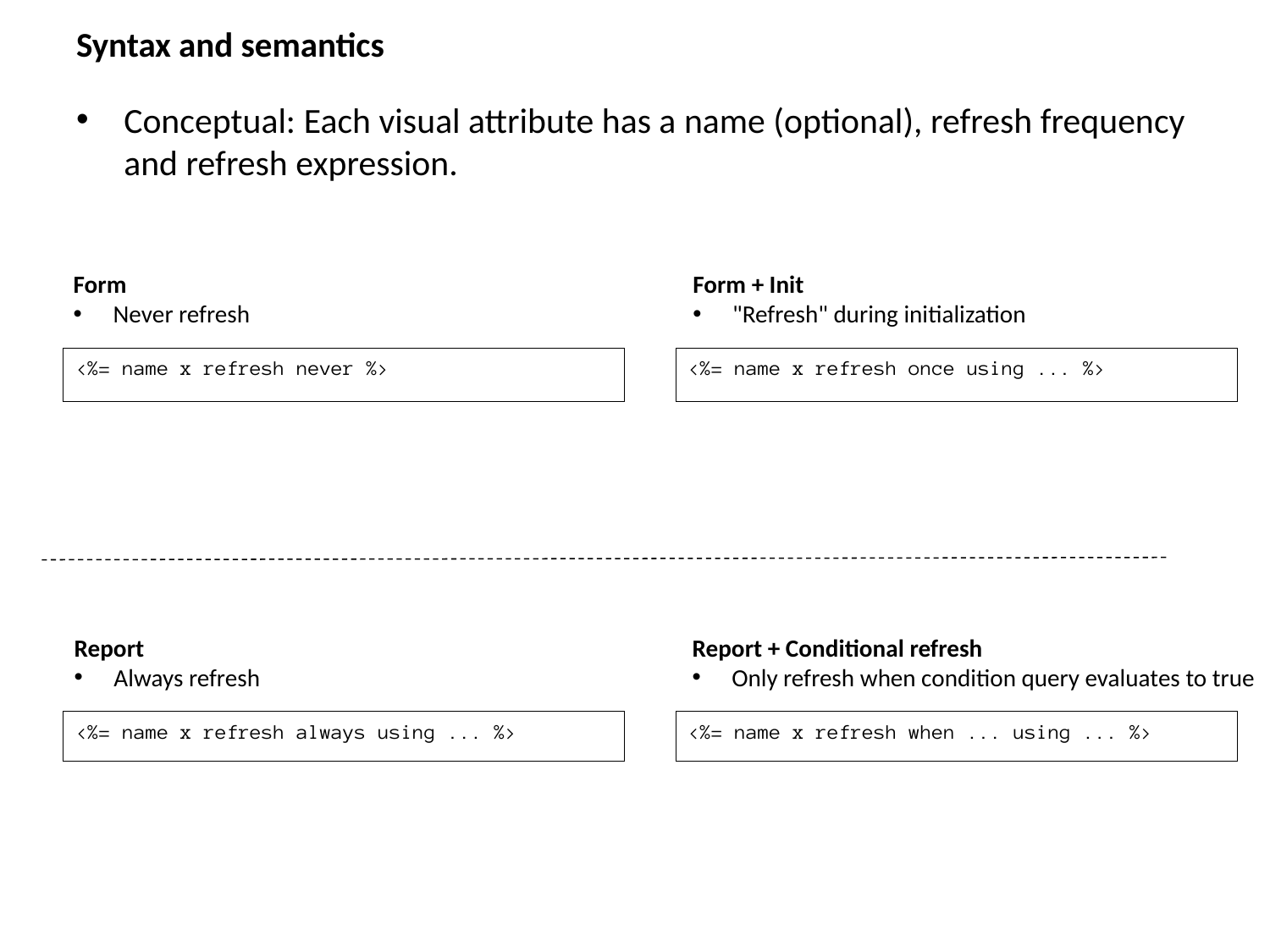

# Syntax and semantics
Conceptual: Each visual attribute has a name (optional), refresh frequency and refresh expression.
Form
Never refresh
Form + Init
"Refresh" during initialization
<%= name x refresh never %>
<%= name x refresh once using ... %>
Report
Always refresh
Report + Conditional refresh
Only refresh when condition query evaluates to true
<%= name x refresh always using ... %>
<%= name x refresh when ... using ... %>